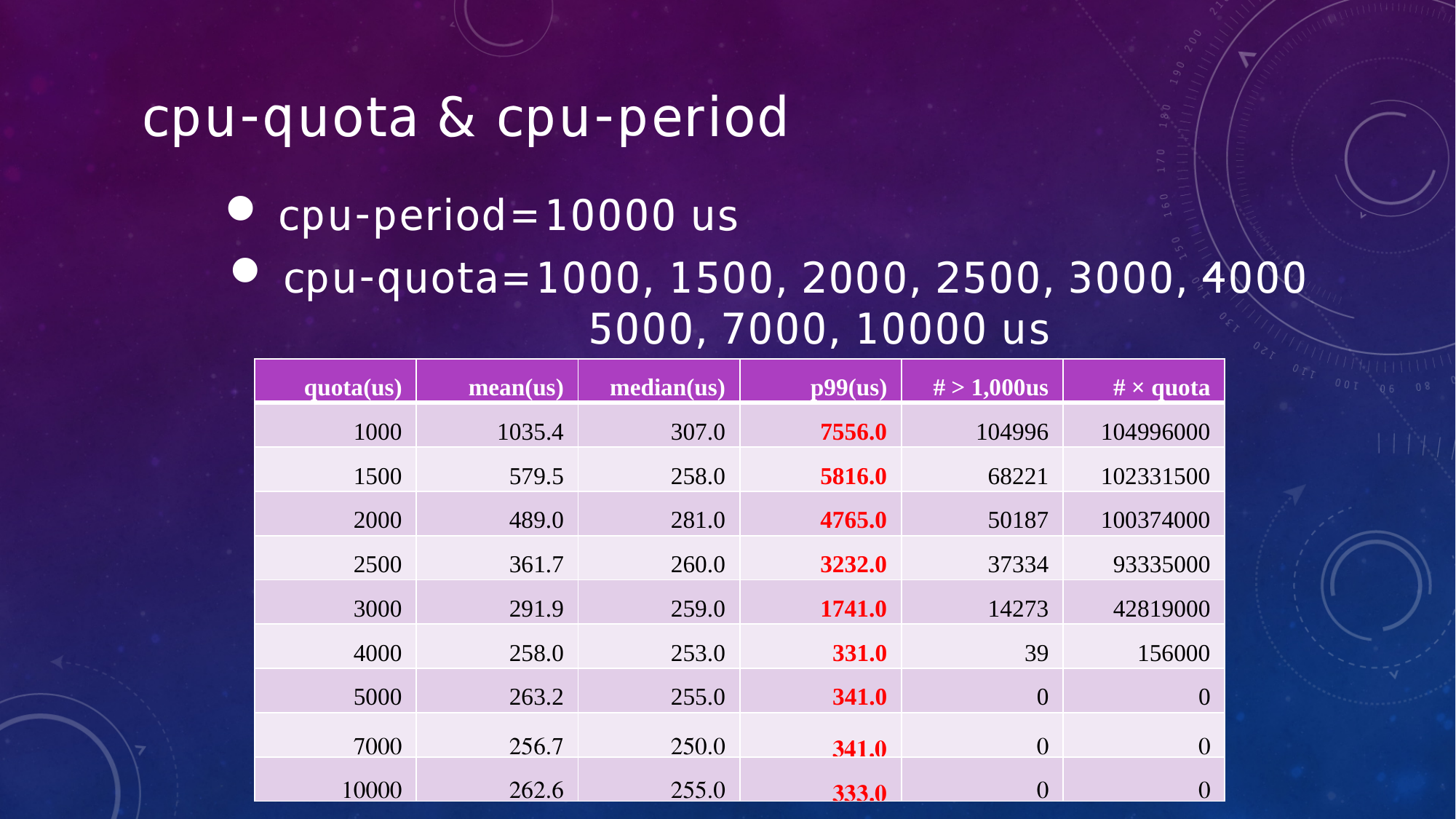

cpu-quota & cpu-period
cpu-period=10000 us
cpu-quota=1000, 1500, 2000, 2500, 3000, 4000
		       5000, 7000, 10000 us
| quota(us) | mean(us) | median(us) | p99(us) | # > 1,000us | # × quota |
| --- | --- | --- | --- | --- | --- |
| 1000 | 1035.4 | 307.0 | 7556.0 | 104996 | 104996000 |
| 1500 | 579.5 | 258.0 | 5816.0 | 68221 | 102331500 |
| 2000 | 489.0 | 281.0 | 4765.0 | 50187 | 100374000 |
| 2500 | 361.7 | 260.0 | 3232.0 | 37334 | 93335000 |
| 3000 | 291.9 | 259.0 | 1741.0 | 14273 | 42819000 |
| 4000 | 258.0 | 253.0 | 331.0 | 39 | 156000 |
| 5000 | 263.2 | 255.0 | 341.0 | 0 | 0 |
| 7000 | 256.7 | 250.0 | 341.0 | 0 | 0 |
| 10000 | 262.6 | 255.0 | 333.0 | 0 | 0 |